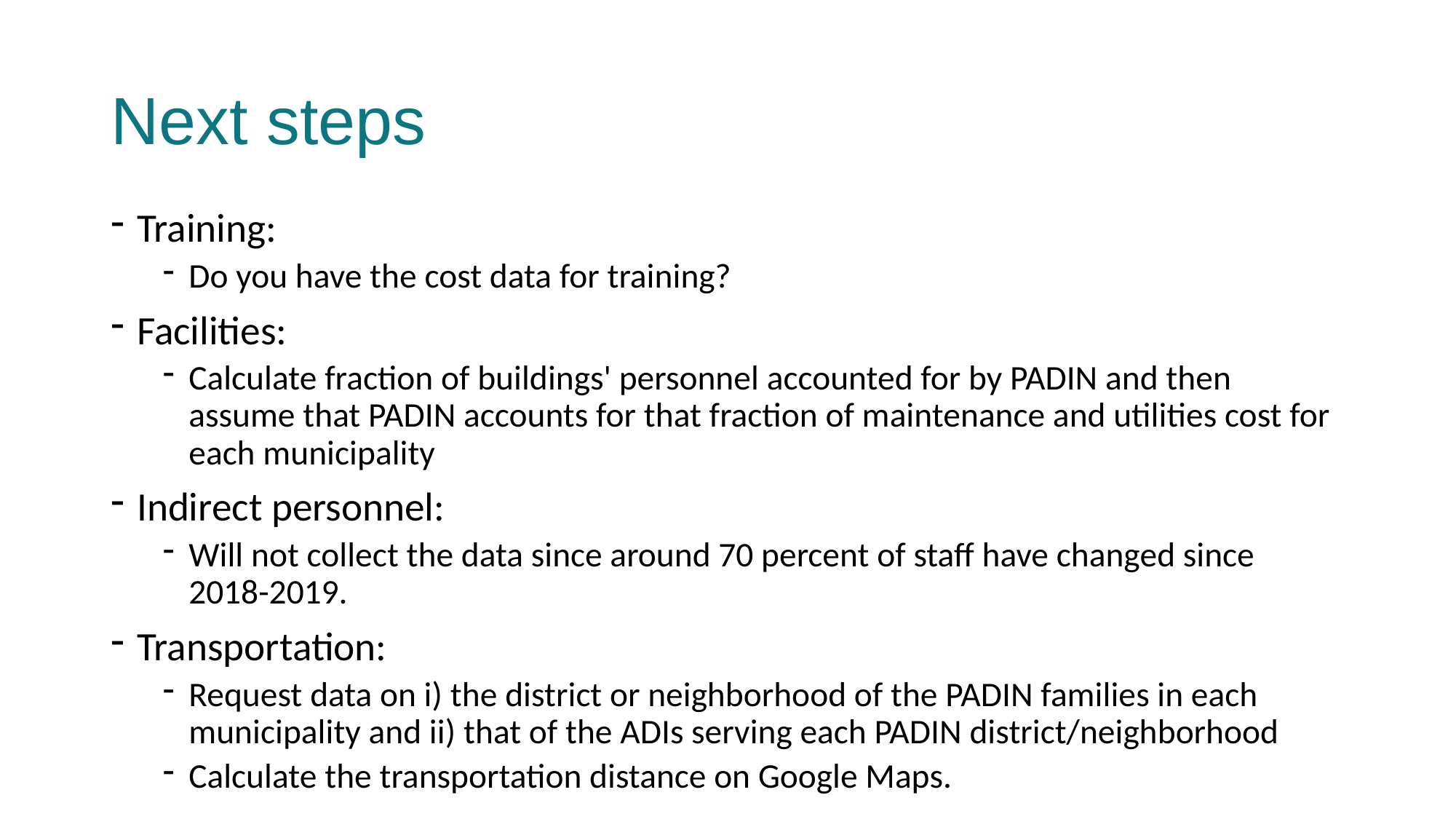

# Next steps
Training:
Do you have the cost data for training?
Facilities:
Calculate fraction of buildings' personnel accounted for by PADIN and then assume that PADIN accounts for that fraction of maintenance and utilities cost for each municipality
Indirect personnel:
Will not collect the data since around 70 percent of staff have changed since 2018-2019.
Transportation:
Request data on i) the district or neighborhood of the PADIN families in each municipality and ii) that of the ADIs serving each PADIN district/neighborhood
Calculate the transportation distance on Google Maps.